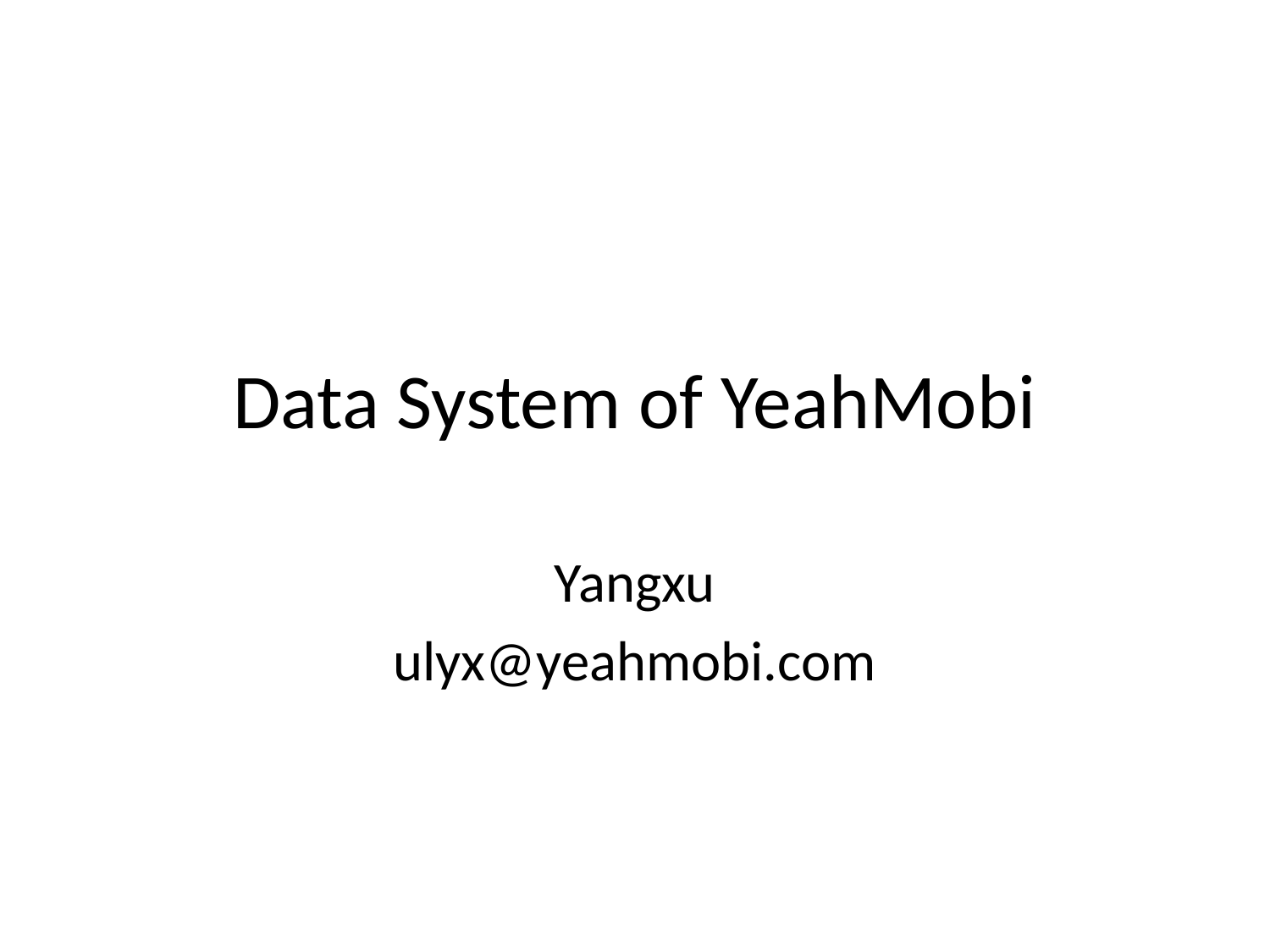

# Data System of YeahMobi
Yangxu
ulyx@yeahmobi.com